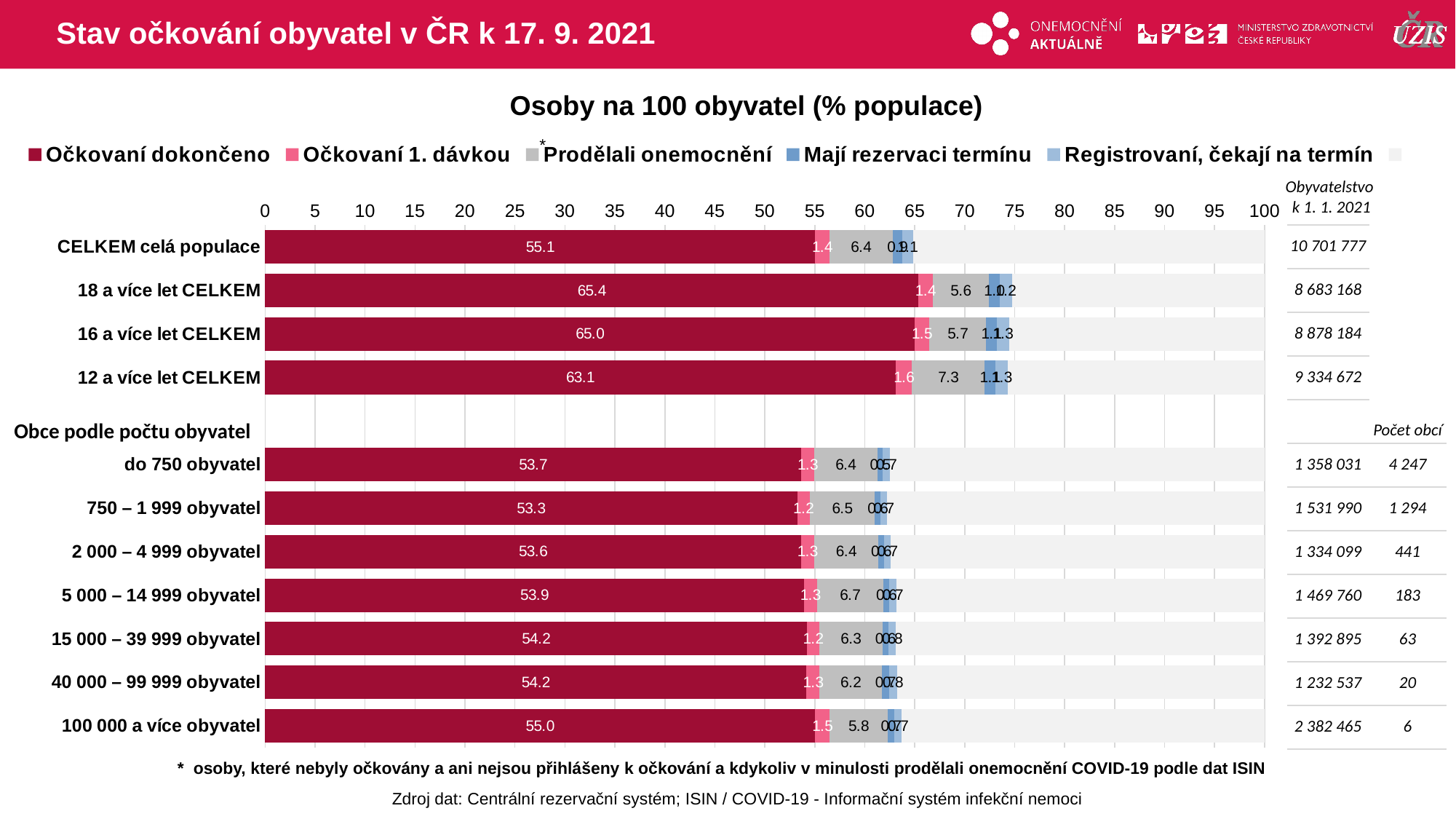

# Stav očkování obyvatel v ČR k 17. 9. 2021
Osoby na 100 obyvatel (% populace)

### Chart

| Category | Očkovaní dokončeno | Očkovaní 1. dávkou | Prodělali onemocnění | Mají rezervaci termínu | Registrovaní, čekají na termín |   |
|---|---|---|---|---|---|---|
| CELKEM celá populace | 55.05507 | 1.40304736 | 6.35380461 | 0.93293852 | 1.092968 | 35.16217 |
| 18 a více let CELKEM | 65.38247 | 1.41029173 | 5.64640693 | 1.04921384 | 1.245237 | 25.266377 |
| 16 a více let CELKEM | 65.0077 | 1.45653661 | 5.67940471 | 1.05446114 | 1.254074 | 25.547826 |
| 12 a více let CELKEM | 63.11814 | 1.60853001 | 7.28434807 | 1.06957159 | 1.253038 | 25.666376 |
|  | None | None | None | None | None | None |
| do 750 obyvatel | 53.67234 | 1.25100237 | 6.35390503 | 0.54468565 | 0.689675 | 37.488393 |
| 750 – 1 999 obyvatel | 53.25648 | 1.24158774 | 6.52171359 | 0.55013414 | 0.67272 | 37.757361 |
| 2 000 – 4 999 obyvatel | 53.63567 | 1.29180818 | 6.43183152 | 0.57387045 | 0.692377 | 37.374438 |
| 5 000 – 14 999 obyvatel | 53.93248 | 1.27558241 | 6.67387873 | 0.56002341 | 0.706782 | 36.851255 |
| 15 000 – 39 999 obyvatel | 54.23122 | 1.23060245 | 6.31318226 | 0.5871225 | 0.751313 | 36.886556 |
| 40 000 – 99 999 obyvatel | 54.18085 | 1.30430162 | 6.24216555 | 0.69774782 | 0.802978 | 36.771959 |
| 100 000 a více obyvatel | 55.03972 | 1.45785982 | 5.79022147 | 0.69167858 | 0.717744 | 36.302779 |
*
Obyvatelstvo
k 1. 1. 2021
| 10 701 777 |  |
| --- | --- |
| 8 683 168 |  |
| 8 878 184 |  |
| 9 334 672 |  |
|  |  |
| 1 358 031 | 4 247 |
| 1 531 990 | 1 294 |
| 1 334 099 | 441 |
| 1 469 760 | 183 |
| 1 392 895 | 63 |
| 1 232 537 | 20 |
| 2 382 465 | 6 |
Obce podle počtu obyvatel
Počet obcí
*  osoby, které nebyly očkovány a ani nejsou přihlášeny k očkování a kdykoliv v minulosti prodělali onemocnění COVID-19 podle dat ISIN
Zdroj dat: Centrální rezervační systém; ISIN / COVID-19 - Informační systém infekční nemoci